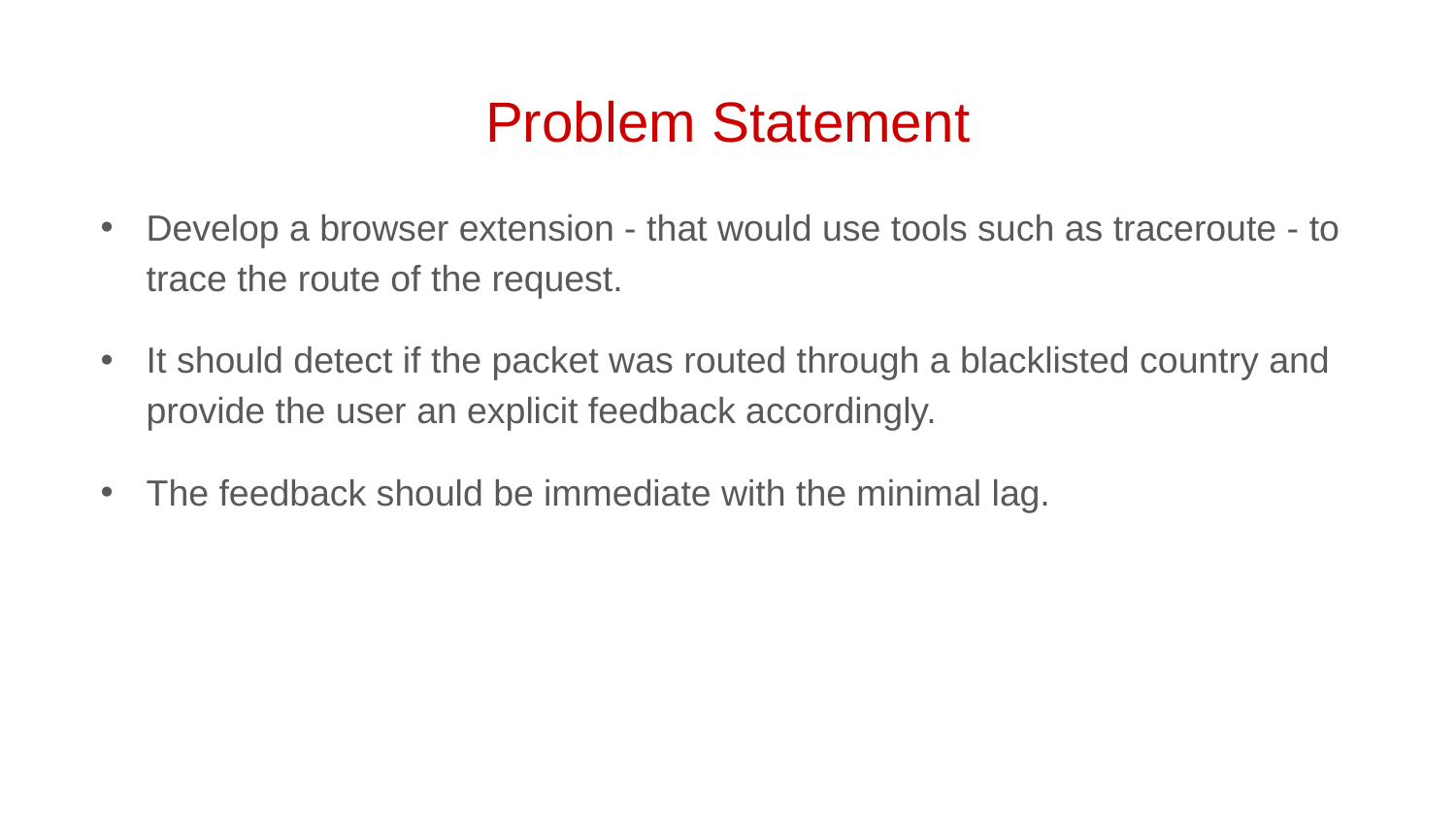

# Problem Statement
Develop a browser extension - that would use tools such as traceroute - to­ trace the route of the request.
It should detect if the packet was routed through a blacklisted country and provide the user an explicit feedback accordingly.
The feedback should be immediate with the minimal lag.